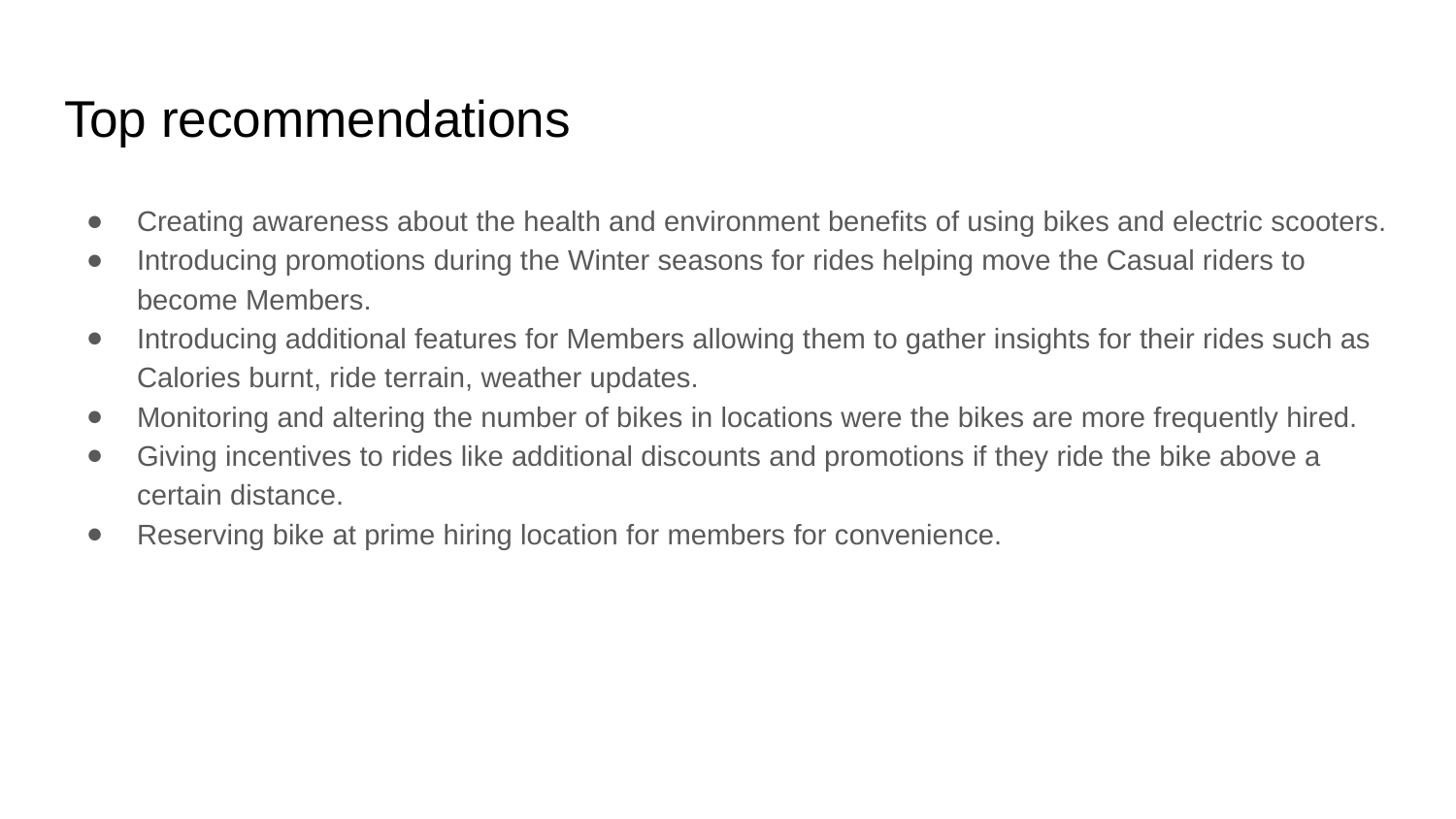

# Top recommendations
Creating awareness about the health and environment benefits of using bikes and electric scooters.
Introducing promotions during the Winter seasons for rides helping move the Casual riders to become Members.
Introducing additional features for Members allowing them to gather insights for their rides such as Calories burnt, ride terrain, weather updates.
Monitoring and altering the number of bikes in locations were the bikes are more frequently hired.
Giving incentives to rides like additional discounts and promotions if they ride the bike above a certain distance.
Reserving bike at prime hiring location for members for convenience.